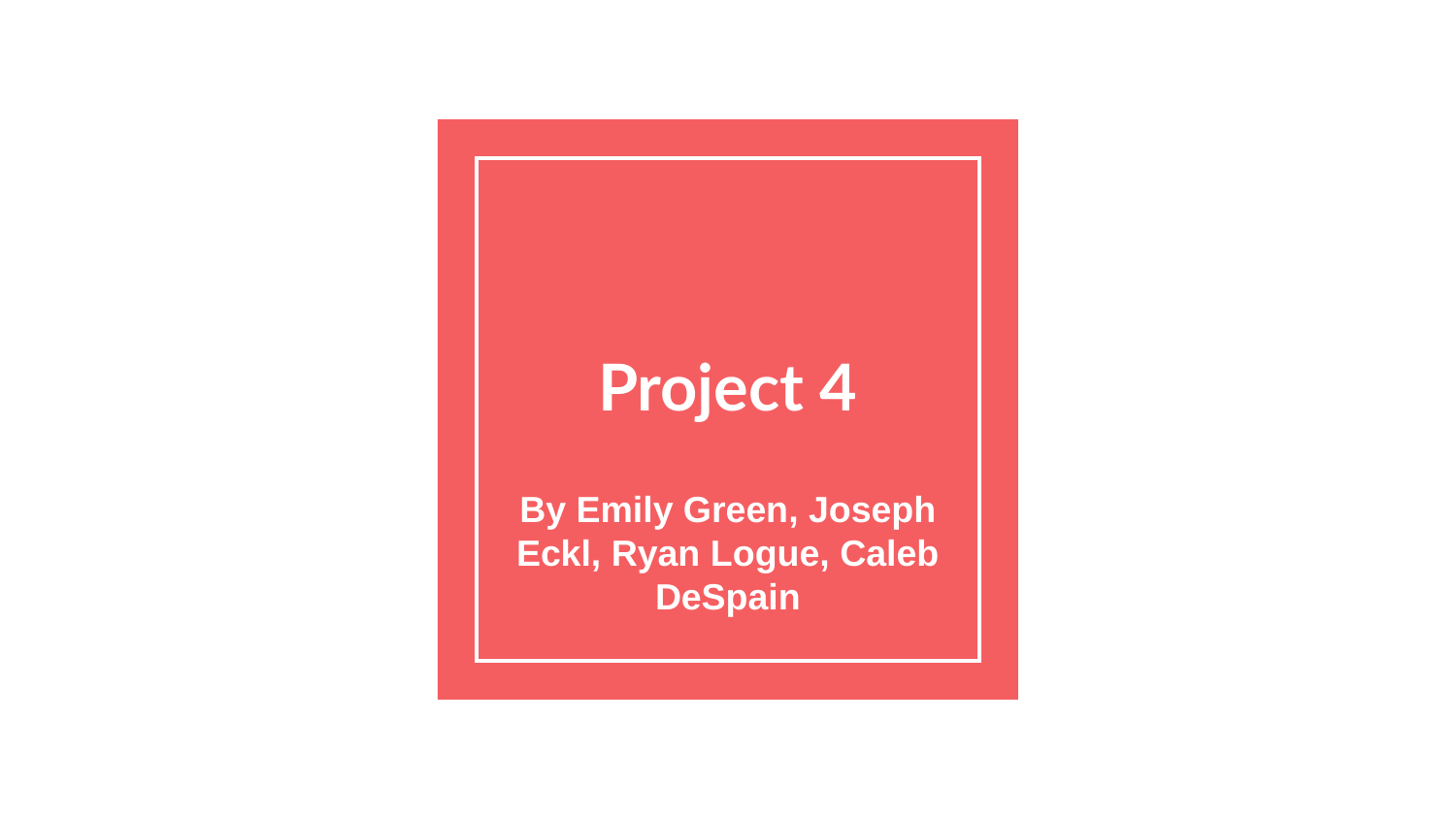

# Project 4
By Emily Green, Joseph Eckl, Ryan Logue, Caleb DeSpain